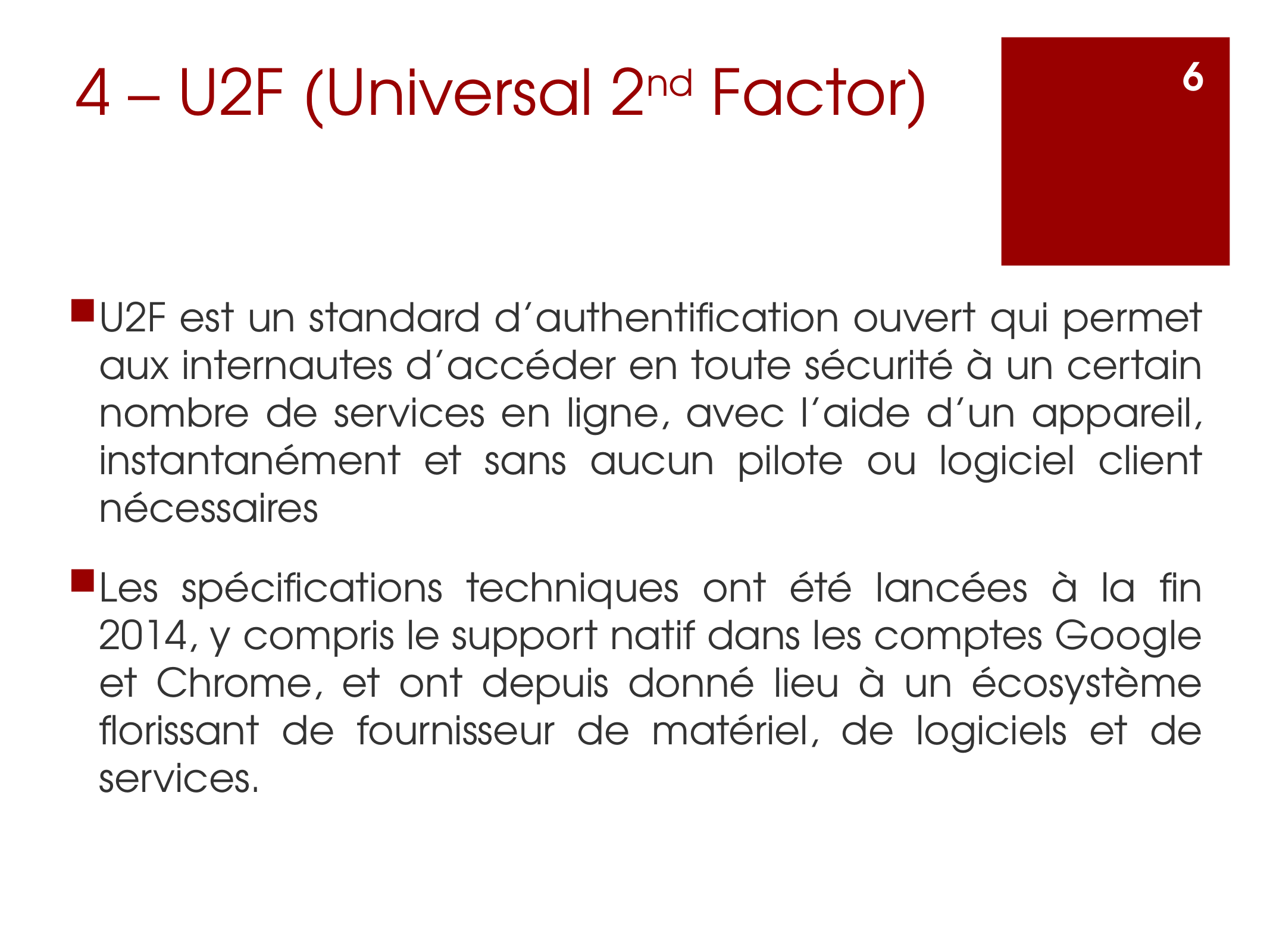

6
# 4 – U2F (Universal 2nd Factor)
U2F est un standard d’authentification ouvert qui permet aux internautes d’accéder en toute sécurité à un certain nombre de services en ligne, avec l’aide d’un appareil, instantanément et sans aucun pilote ou logiciel client nécessaires
Les spécifications techniques ont été lancées à la fin 2014, y compris le support natif dans les comptes Google et Chrome, et ont depuis donné lieu à un écosystème florissant de fournisseur de matériel, de logiciels et de services.